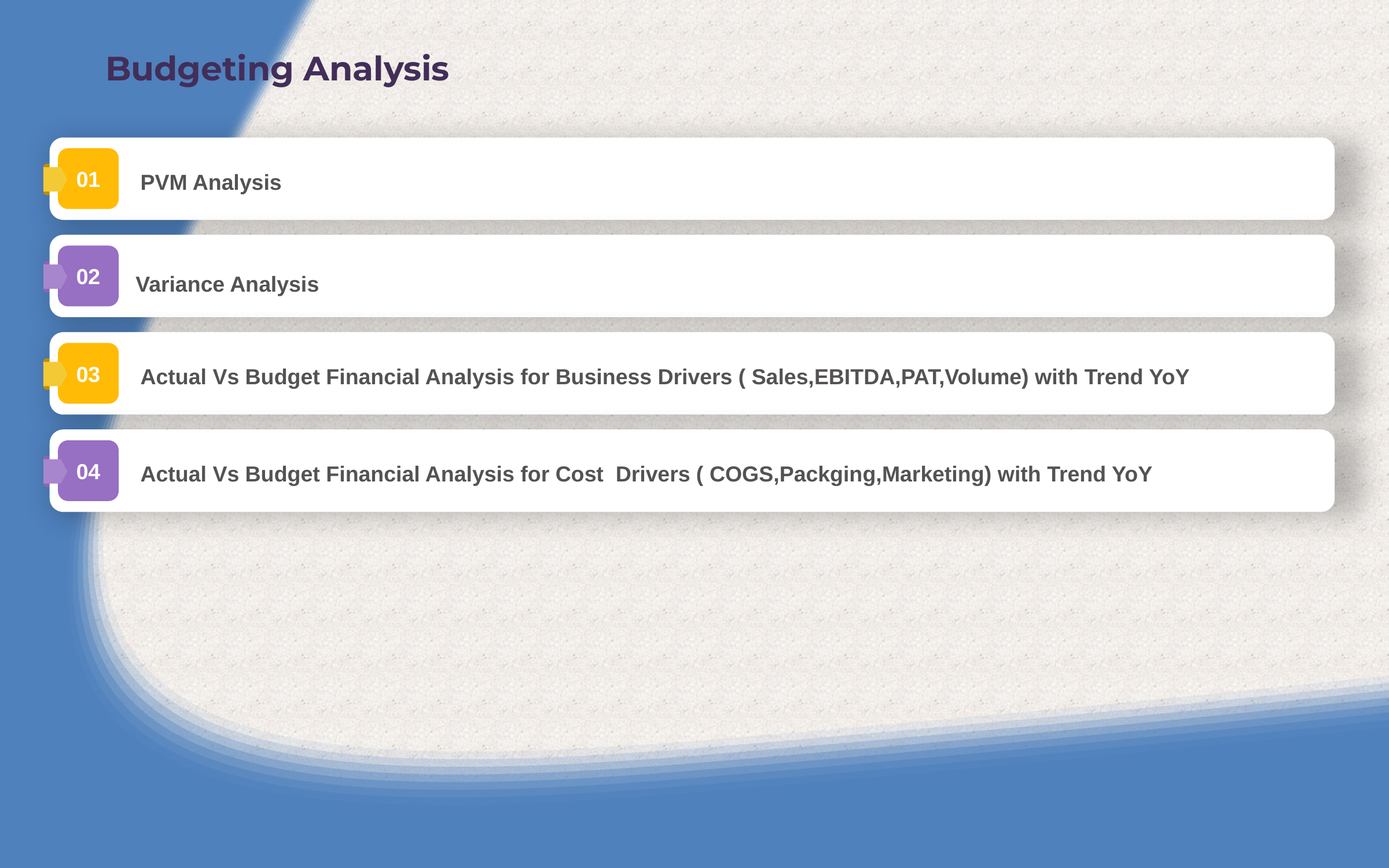

Budgeting Analysis
PVM Analysis
01

02

Variance Analysis
Actual Vs Budget Financial Analysis for Business Drivers ( Sales,EBITDA,PAT,Volume) with Trend YoY
03

Actual Vs Budget Financial Analysis for Cost  Drivers ( COGS,Packging,Marketing) with Trend YoY
04